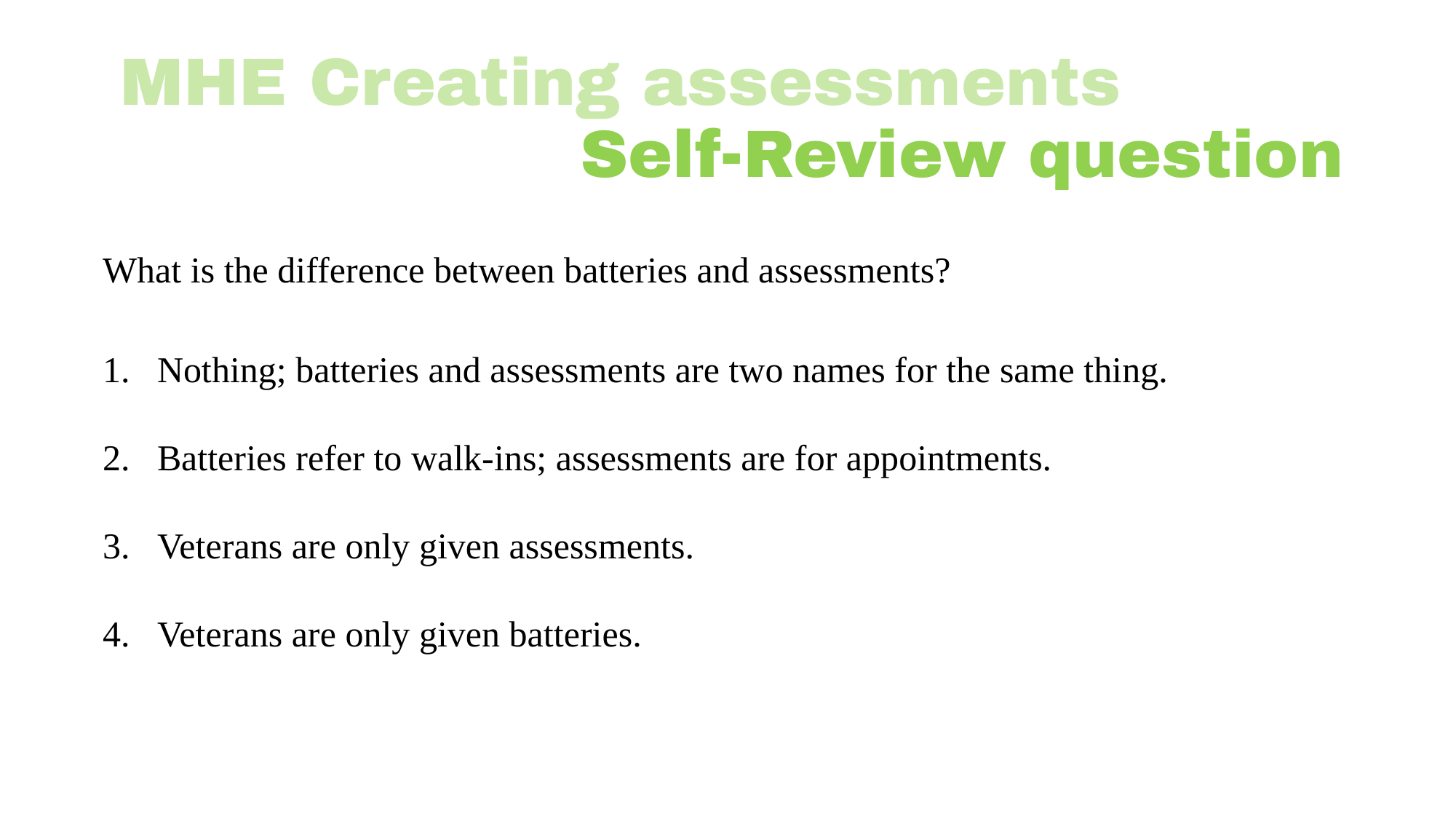

# MHE Creating assessments kklklj                     Self-Review question
What is the difference between batteries and assessments?

Nothing; batteries and assessments are two names for the same thing.

Batteries refer to walk-ins; assessments are for appointments.

Veterans are only given assessments.

Veterans are only given batteries.